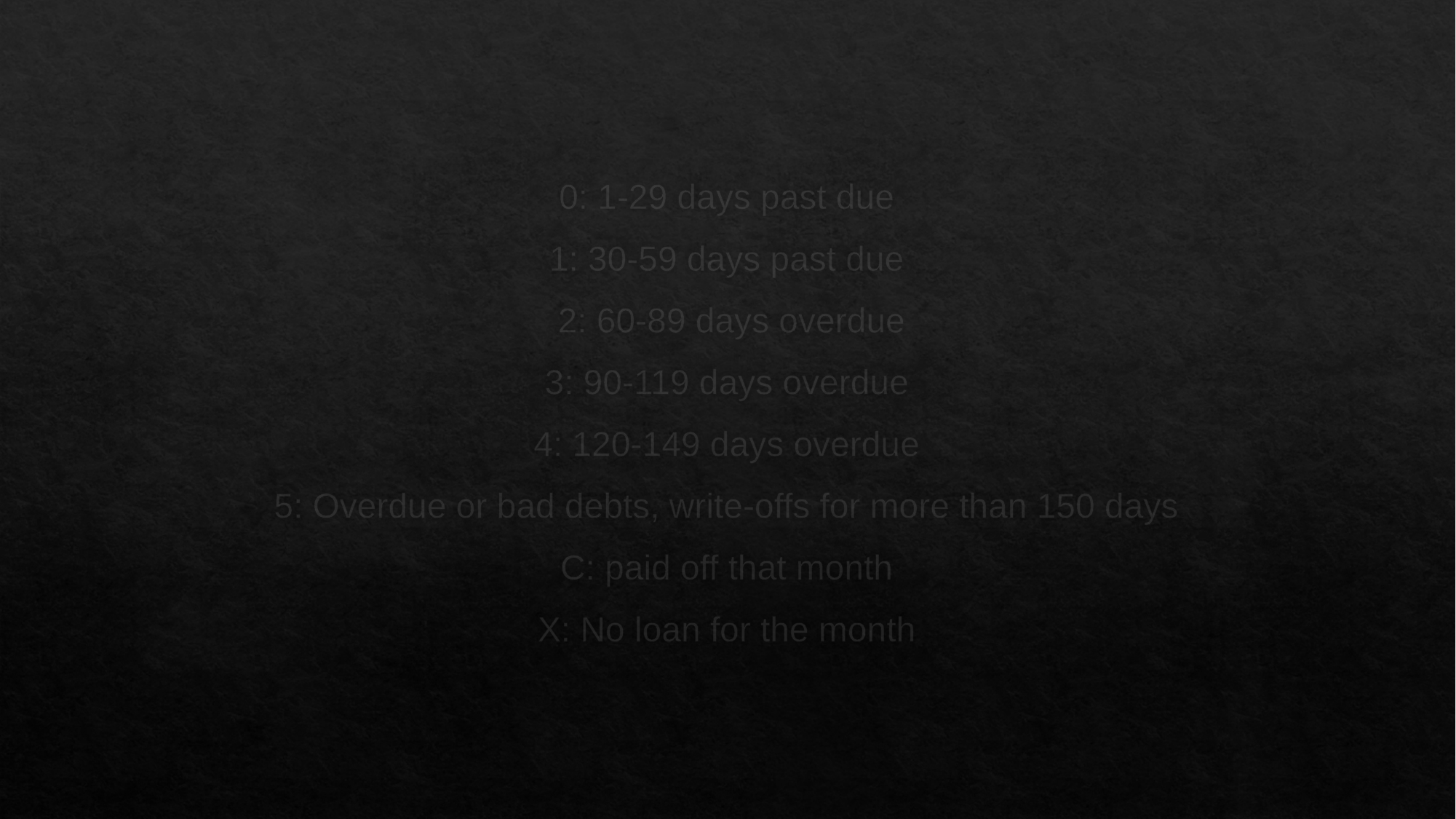

0: 1-29 days past due
1: 30-59 days past due
 2: 60-89 days overdue
3: 90-119 days overdue
4: 120-149 days overdue
5: Overdue or bad debts, write-offs for more than 150 days
C: paid off that month
X: No loan for the month